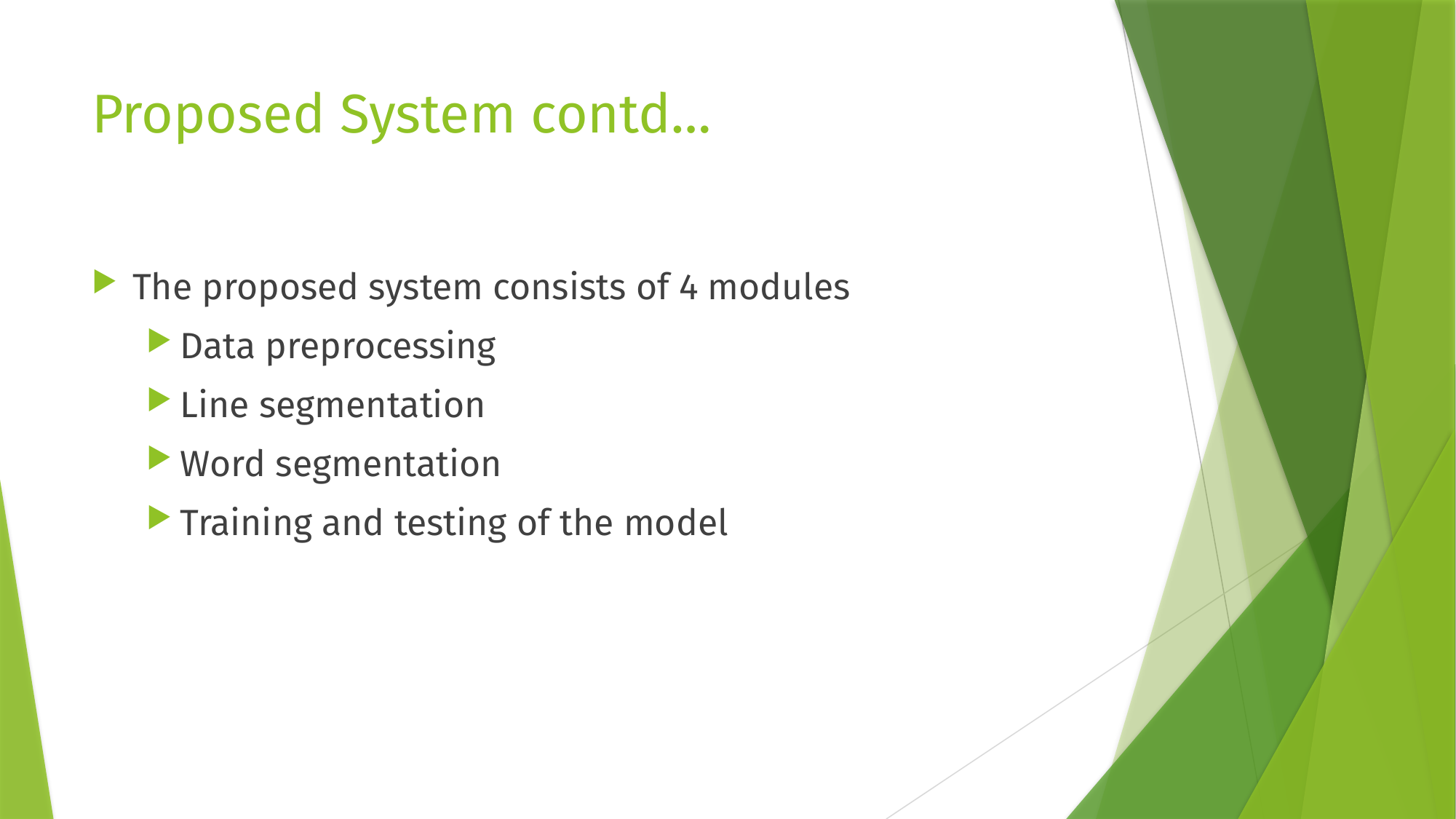

# Proposed System contd…
The proposed system consists of 4 modules
Data preprocessing
Line segmentation
Word segmentation
Training and testing of the model